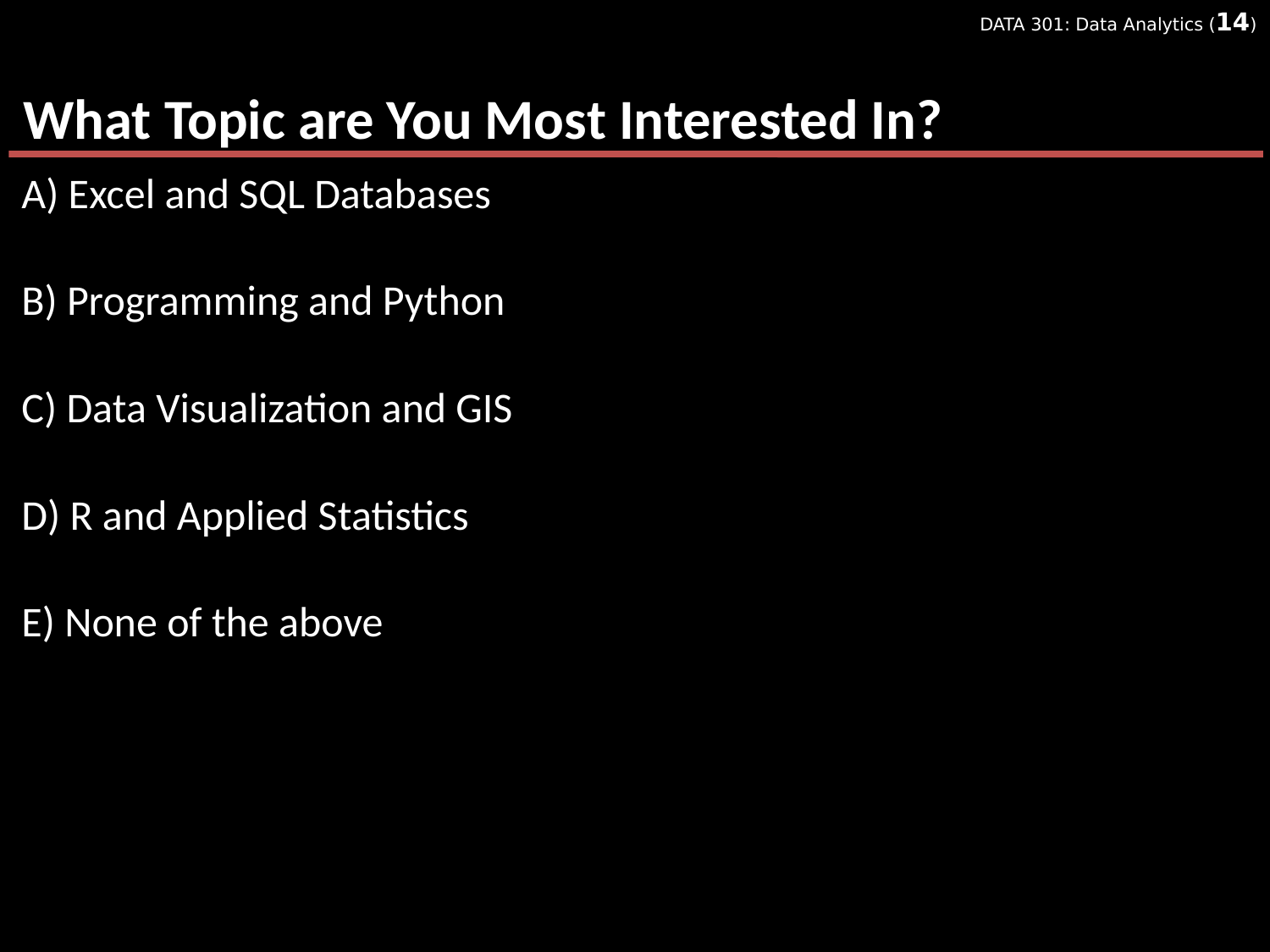

# What Topic are You Most Interested In?
A) Excel and SQL Databases

B) Programming and Python

C) Data Visualization and GIS

D) R and Applied Statistics

E) None of the above